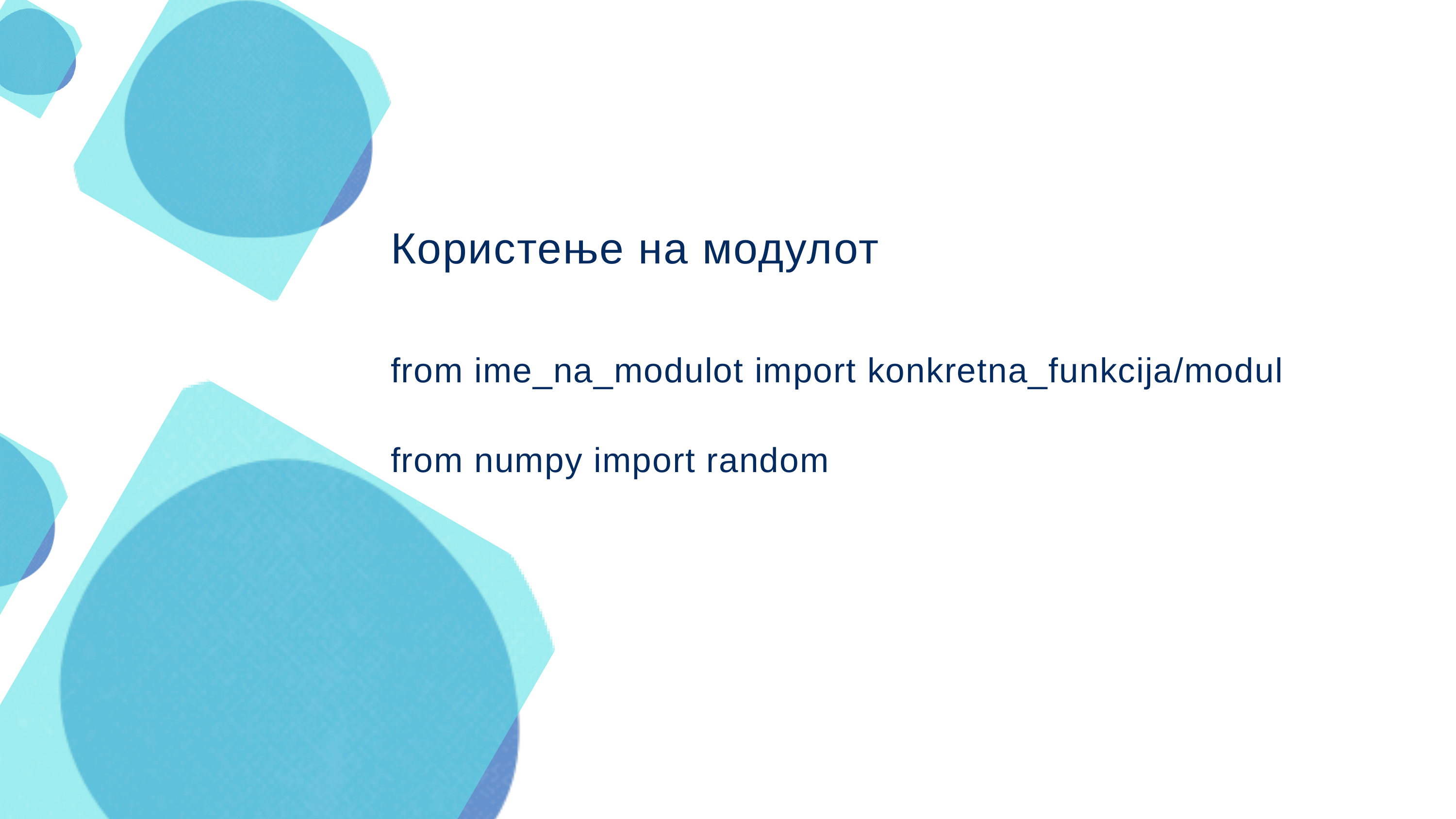

Користење на модулот

from ime_na_modulot import konkretna_funkcija/modul

from numpy import random